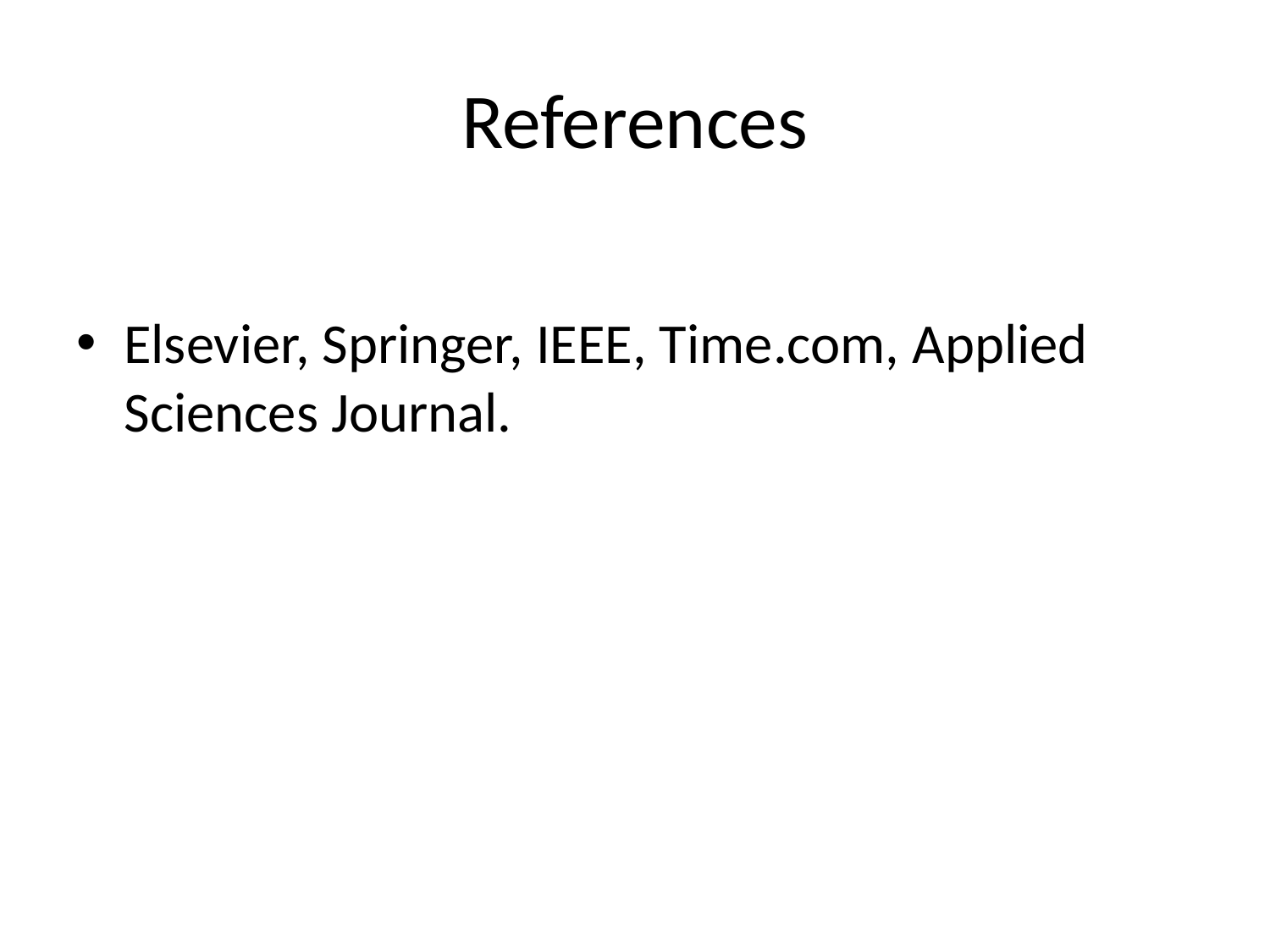

# References

Elsevier, Springer, IEEE, Time.com, Applied Sciences Journal.